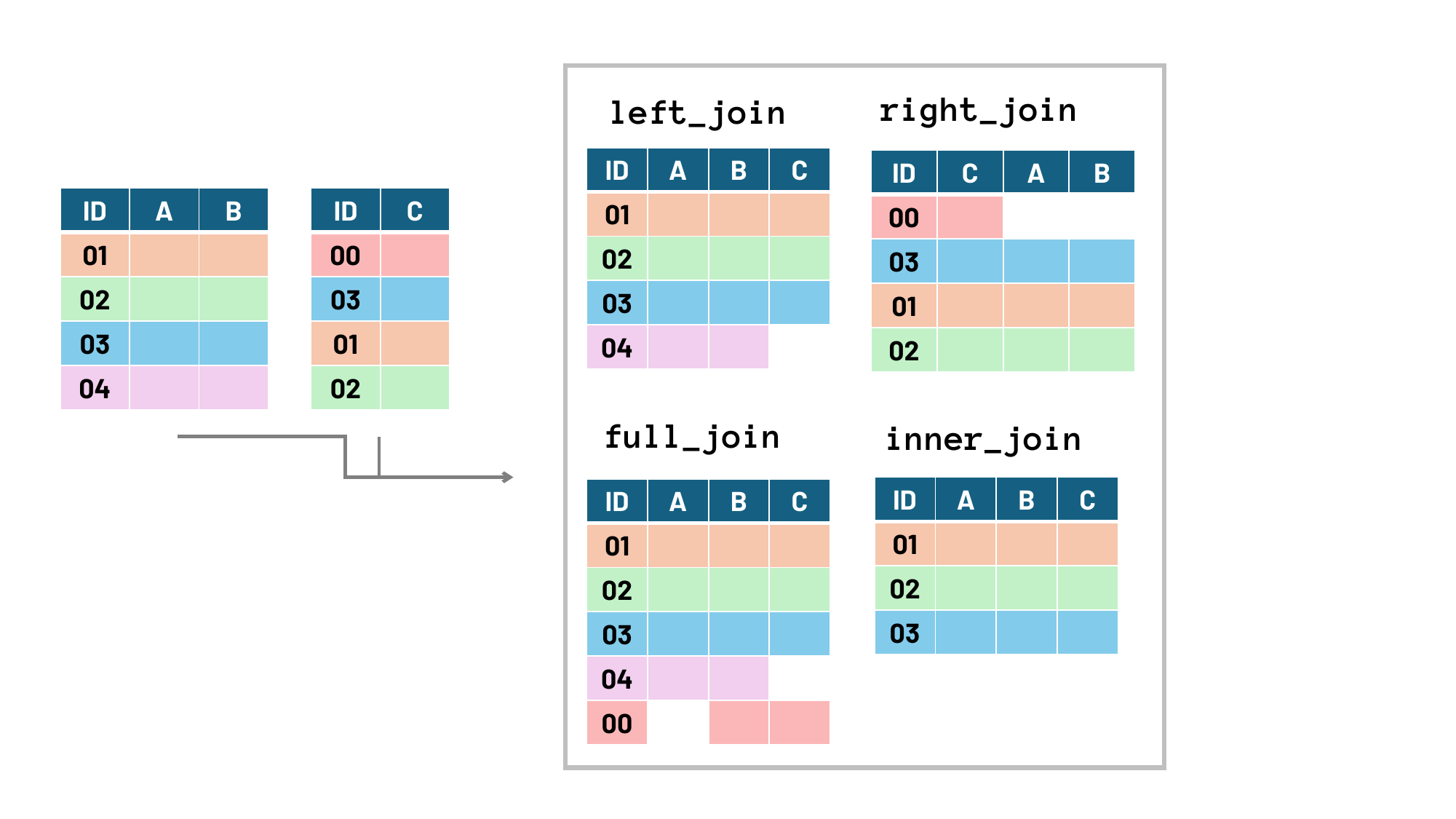

right_join
left_join
| ID | A | B | C |
| --- | --- | --- | --- |
| 01 |  |  |  |
| 02 |  |  |  |
| 03 |  |  |  |
| 04 |  |  |  |
| ID | C | A | B |
| --- | --- | --- | --- |
| 00 |  |  |  |
| 03 |  |  |  |
| 01 |  |  |  |
| 02 |  |  |  |
| ID | A | B |
| --- | --- | --- |
| 01 |  |  |
| 02 |  |  |
| 03 |  |  |
| 04 |  |  |
| ID | C |
| --- | --- |
| 00 |  |
| 03 |  |
| 01 |  |
| 02 |  |
full_join
inner_join
| ID | A | B | C |
| --- | --- | --- | --- |
| 01 |  |  |  |
| 02 |  |  |  |
| 03 |  |  |  |
| ID | A | B | C |
| --- | --- | --- | --- |
| 01 |  |  |  |
| 02 |  |  |  |
| 03 |  |  |  |
| 04 |  |  |  |
| 00 |  |  |  |